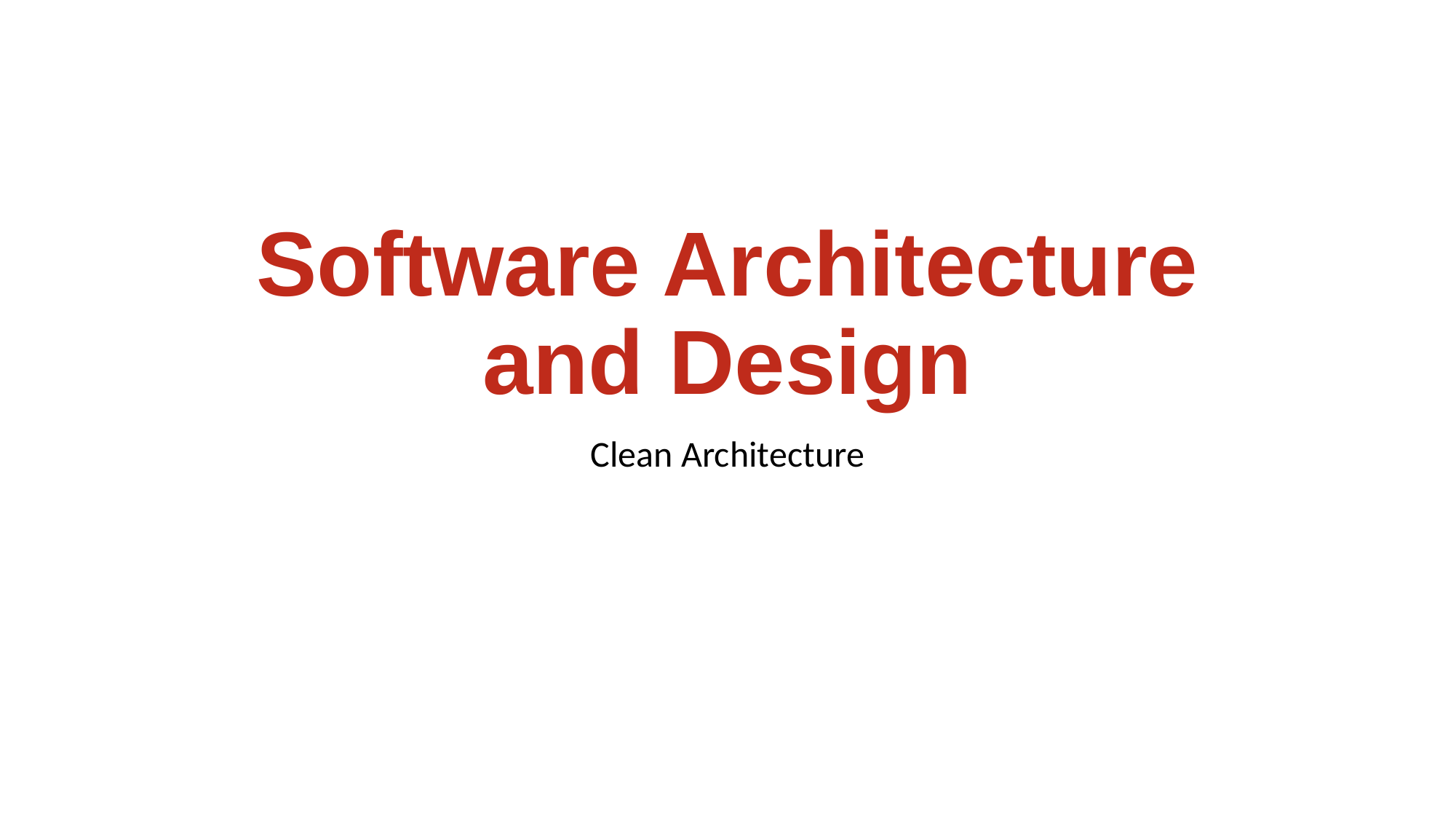

# Software Architecture and Design
Clean Architecture